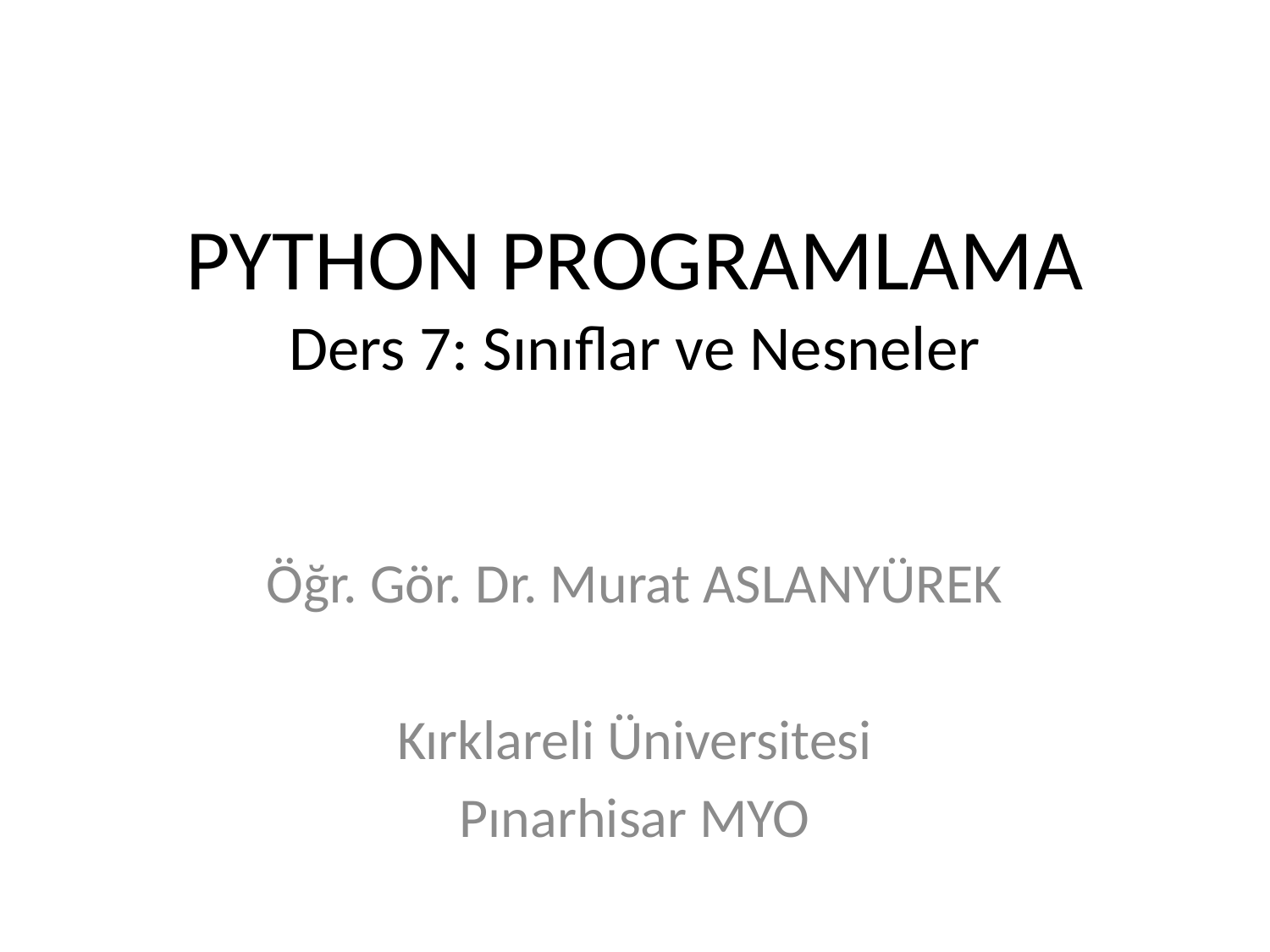

# PYTHON PROGRAMLAMA Ders 7: Sınıflar ve Nesneler
Öğr. Gör. Dr. Murat ASLANYÜREK

Kırklareli Üniversitesi
Pınarhisar MYO